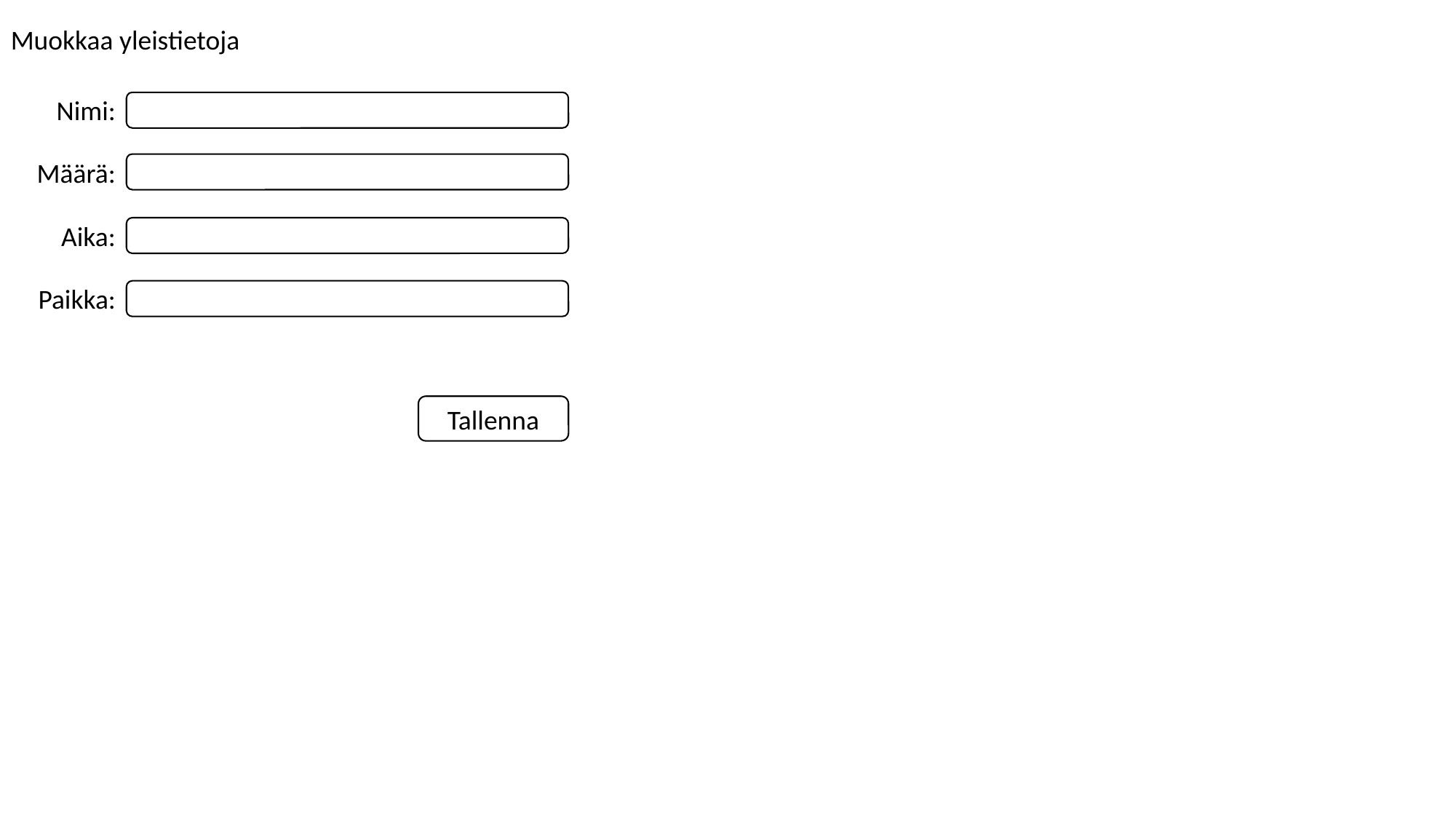

Muokkaa yleistietoja
Nimi:

Määrä:

Aika:

Paikka:

Tallenna